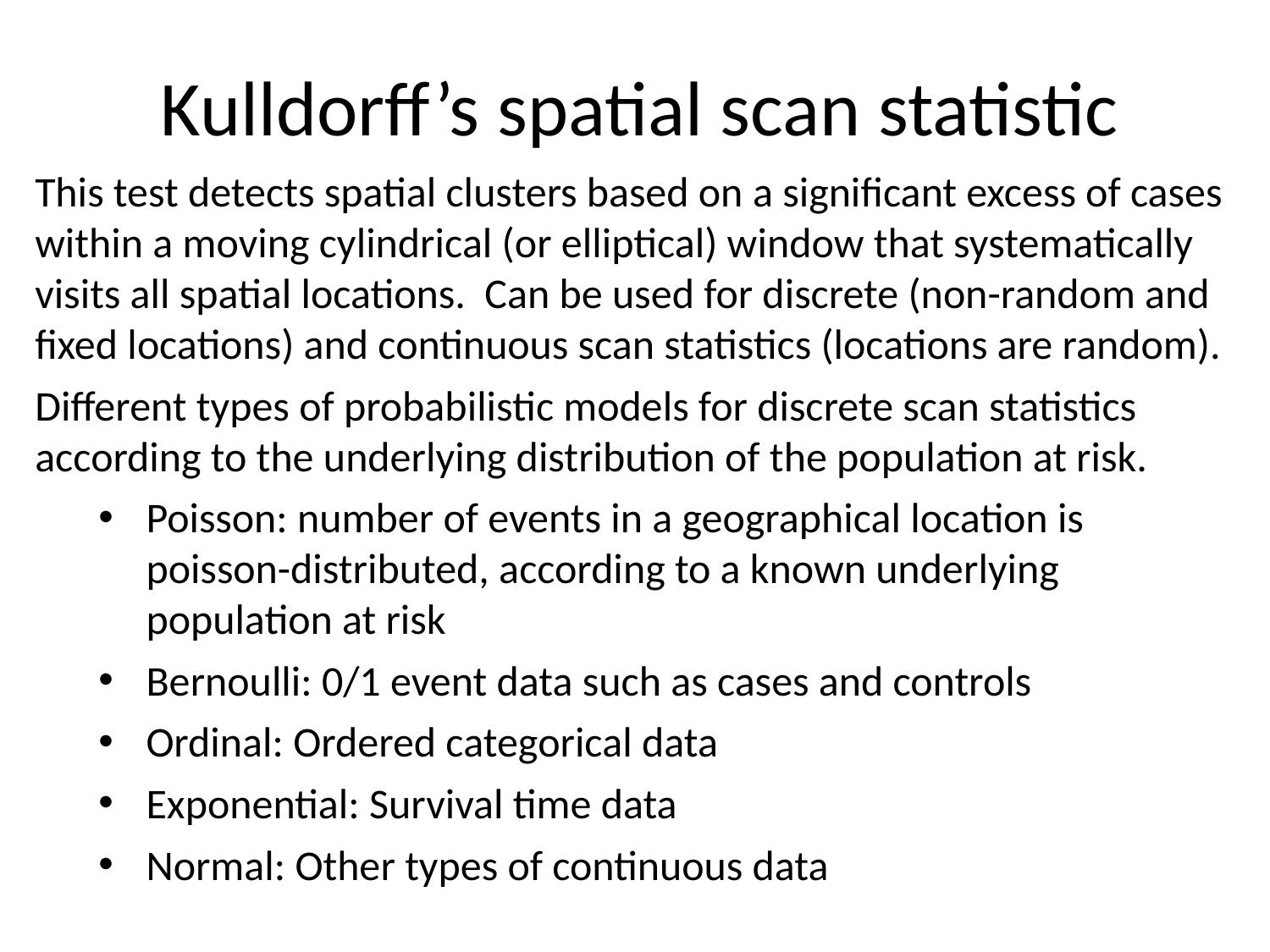

# Kulldorff’s spatial scan statistic
This test detects spatial clusters based on a significant excess of cases within a moving cylindrical (or elliptical) window that systematically visits all spatial locations.  Can be used for discrete (non-random and fixed locations) and continuous scan statistics (locations are random).
Different types of probabilistic models for discrete scan statistics according to the underlying distribution of the population at risk.
Poisson: number of events in a geographical location is poisson-distributed, according to a known underlying population at risk
Bernoulli: 0/1 event data such as cases and controls
Ordinal: Ordered categorical data
Exponential: Survival time data
Normal: Other types of continuous data